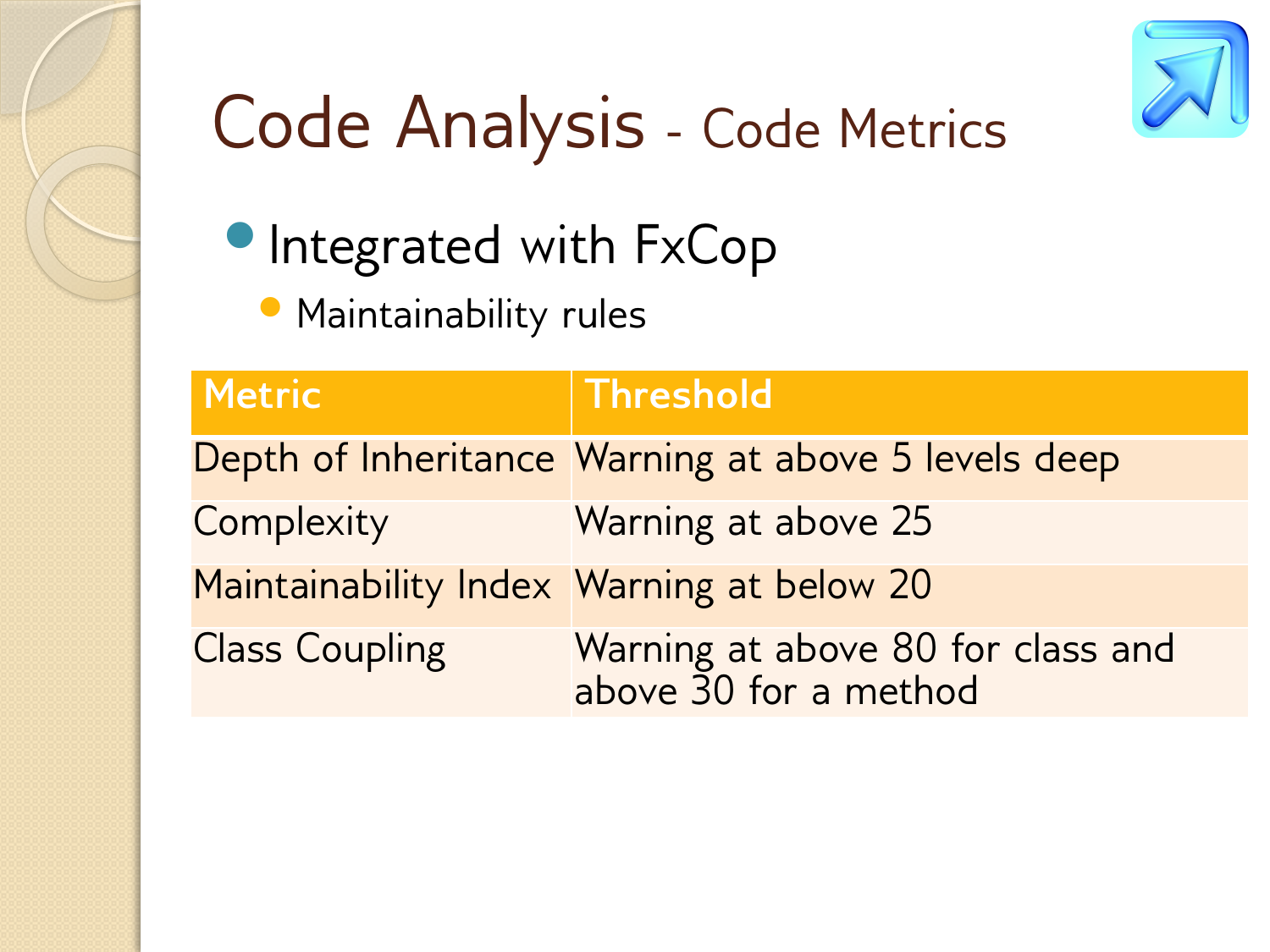

# Code Analysis - Code Metrics
Integrated with FxCop
Maintainability rules

| Metric | Threshold |
| --- | --- |
| Depth of Inheritance | Warning at above 5 levels deep |
| Complexity | Warning at above 25 |
| Maintainability Index | Warning at below 20 |
| Class Coupling | Warning at above 80 for class and above 30 for a method |